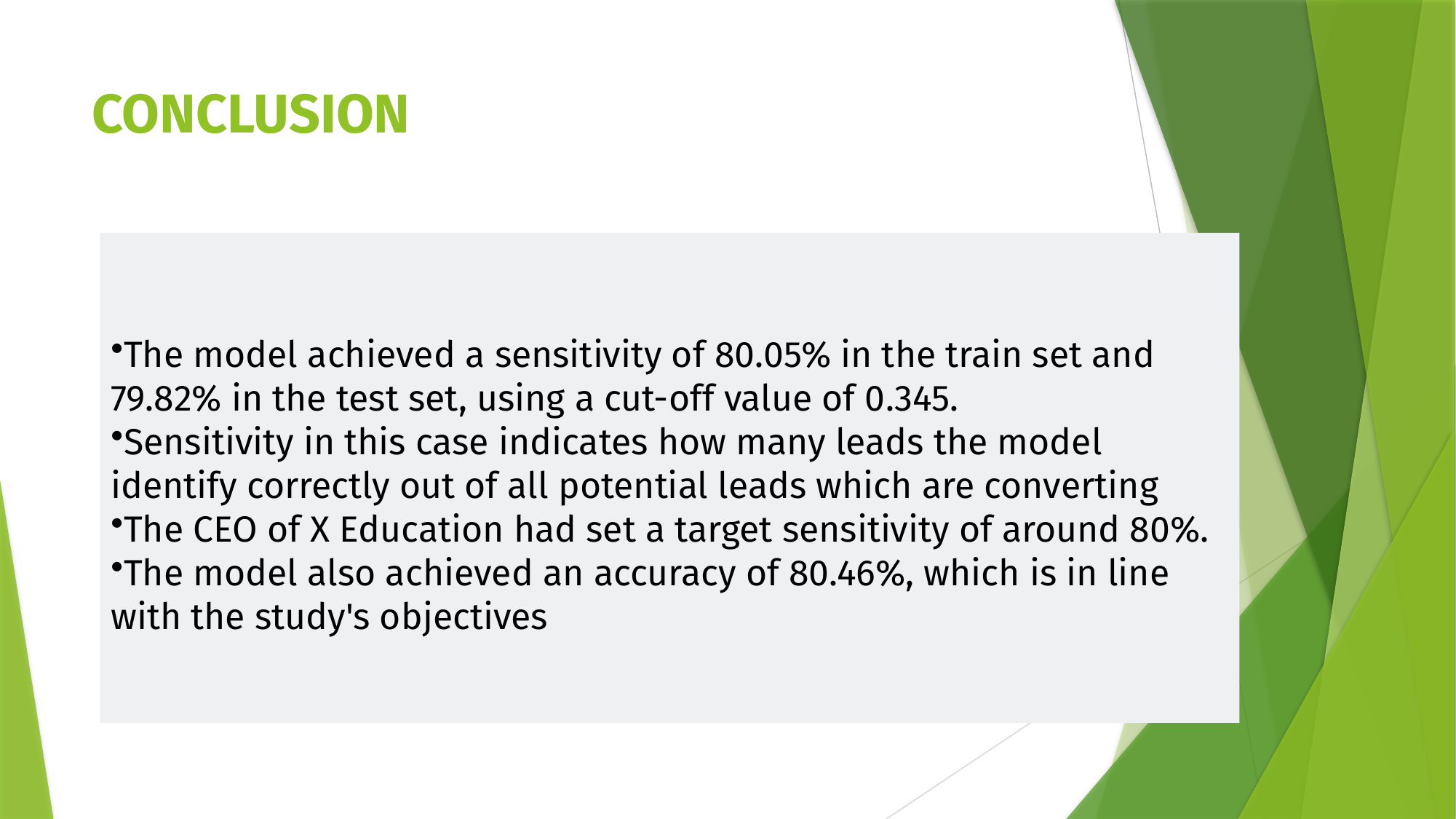

# CONCLUSION

The model achieved a sensitivity of 80.05% in the train set and 79.82% in the test set, using a cut-off value of 0.345.
Sensitivity in this case indicates how many leads the model identify correctly out of all potential leads which are converting
The CEO of X Education had set a target sensitivity of around 80%.
The model also achieved an accuracy of 80.46%, which is in line with the study's objectives